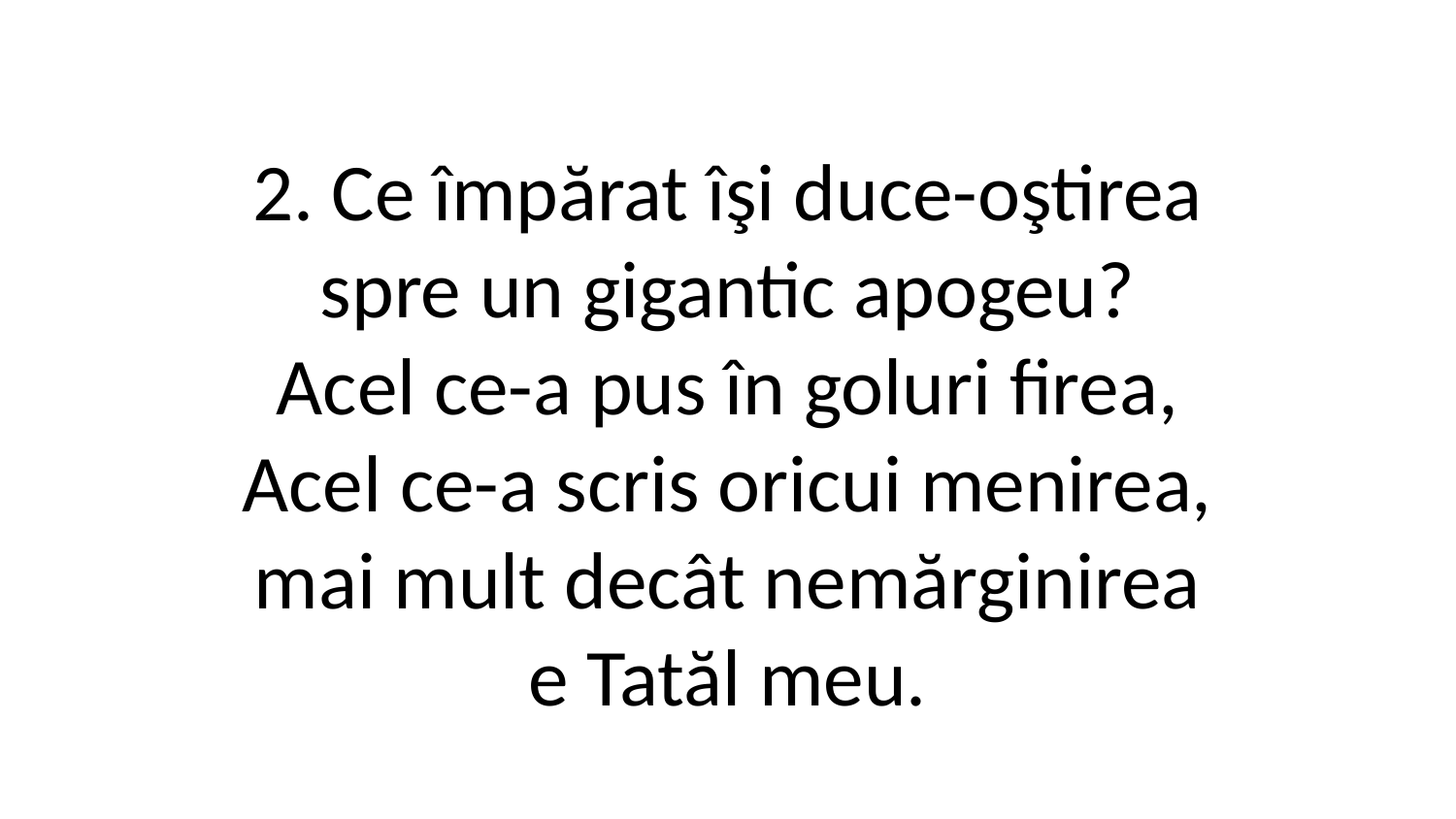

2. Ce împărat îşi duce-oştirea
spre un gigantic apogeu?
Acel ce-a pus în goluri firea,
Acel ce-a scris oricui menirea,
mai mult decât nemărginirea
e Tatăl meu.